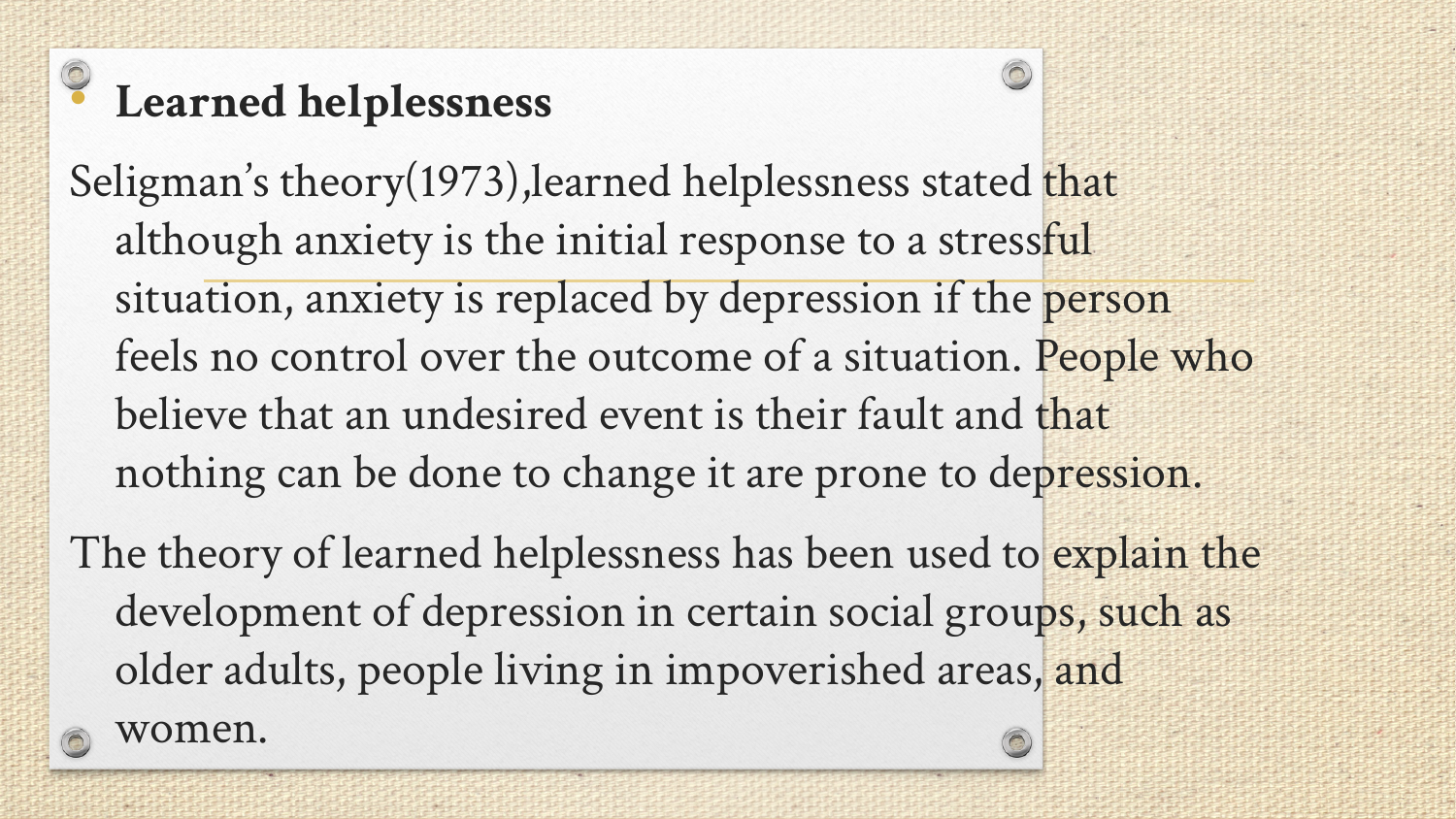

Learned helplessness
Seligman’s theory(1973),learned helplessness stated that although anxiety is the initial response to a stressful situation, anxiety is replaced by depression if the person feels no control over the outcome of a situation. People who believe that an undesired event is their fault and that nothing can be done to change it are prone to depression.
The theory of learned helplessness has been used to explain the development of depression in certain social groups, such as older adults, people living in impoverished areas, and women.